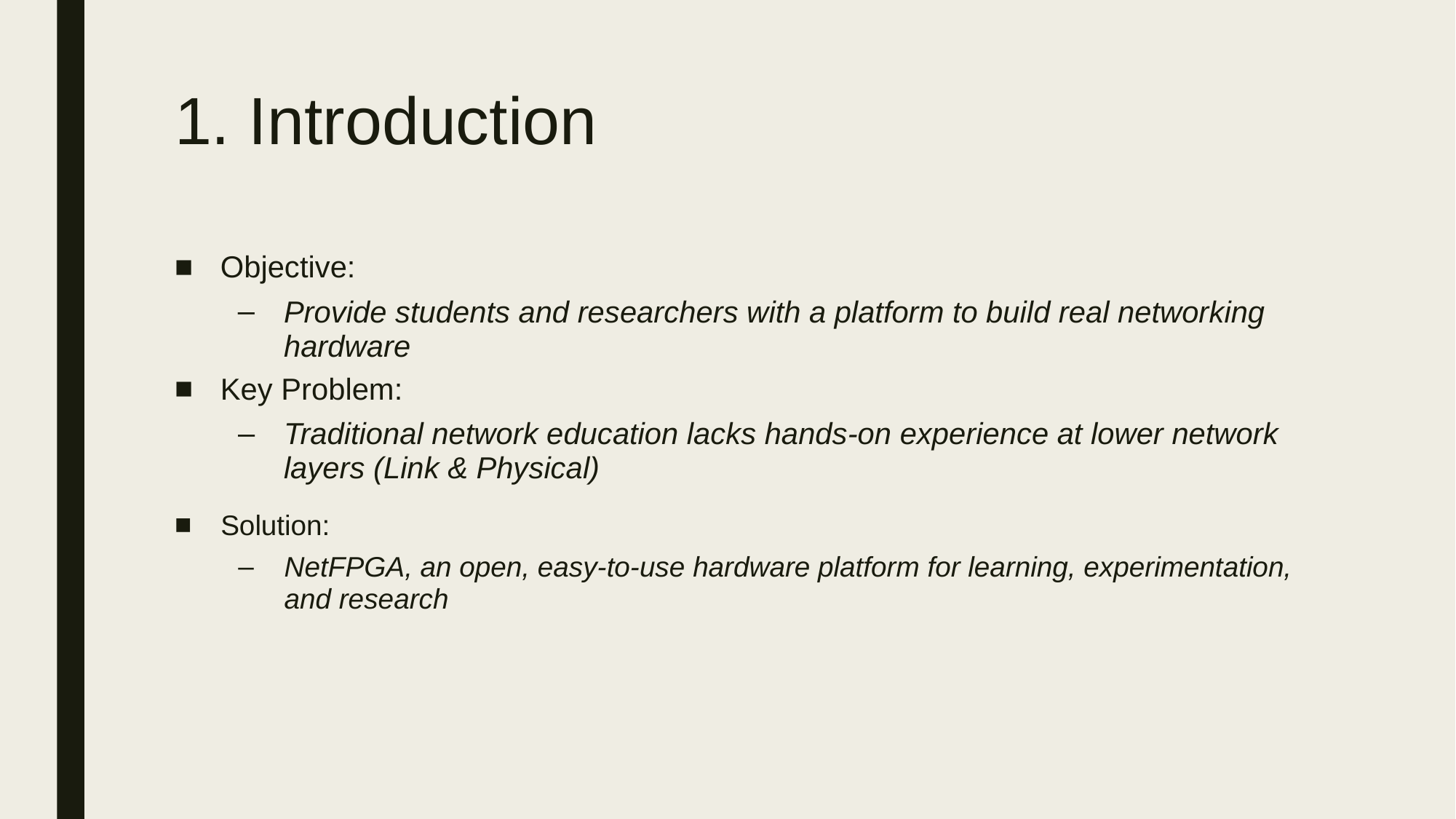

# 1. Introduction
Objective:
Provide students and researchers with a platform to build real networking hardware
Key Problem:
Traditional network education lacks hands-on experience at lower network layers (Link & Physical)
Solution:
NetFPGA, an open, easy-to-use hardware platform for learning, experimentation, and research